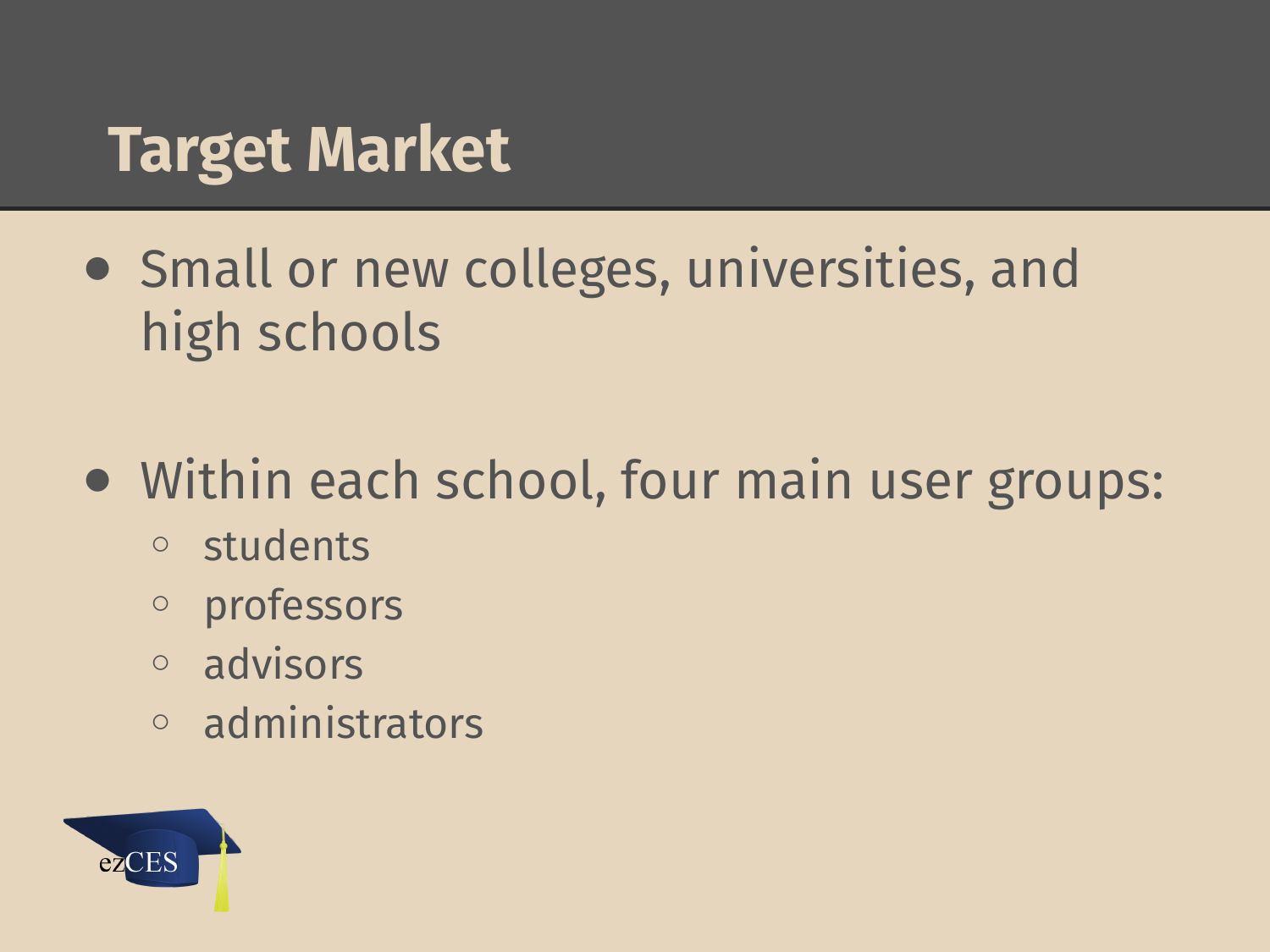

# Target Market
Small or new colleges, universities, and high schools

Within each school, four main user groups:
students
professors
advisors
administrators